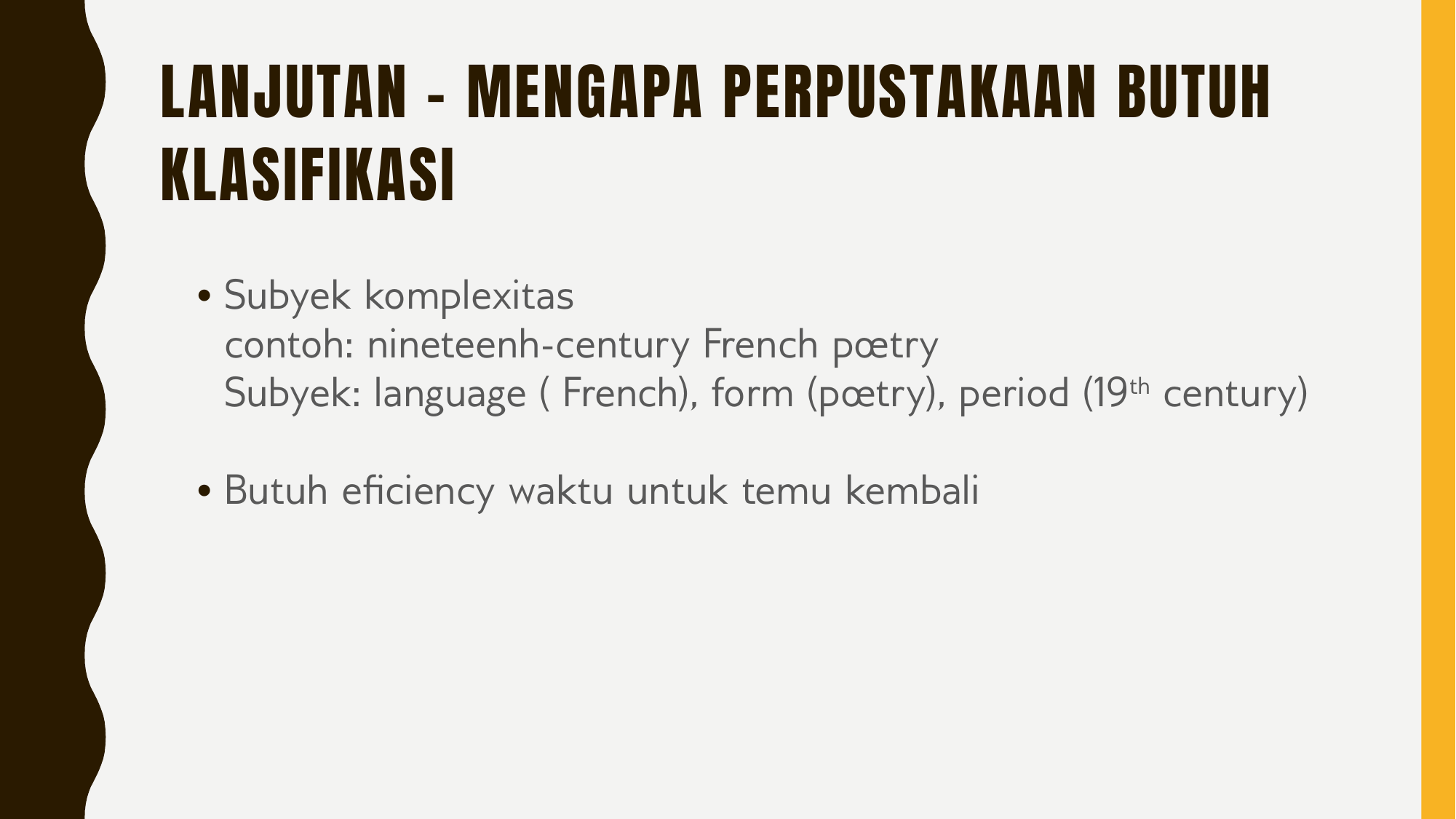

# Lanjutan – mengapa perpustakaan butuh klasifikasi
Subyek komplexitas
	contoh: nineteenh-century French poetry
	Subyek: language ( French), form (poetry), period (19th century)

Butuh eficiency waktu untuk temu kembali